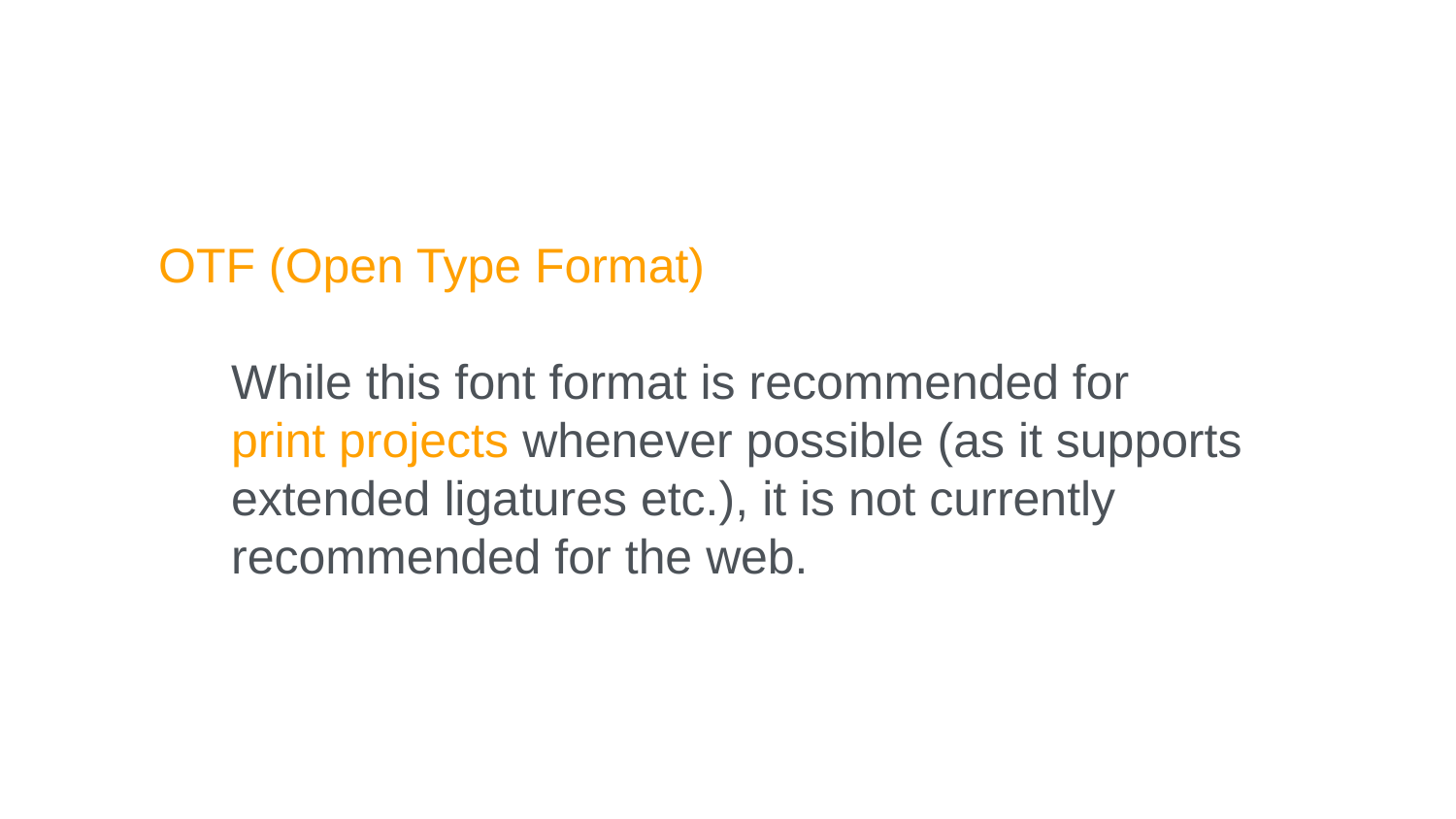

OTF (Open Type Format)

While this font format is recommended for
print projects whenever possible (as it supports extended ligatures etc.), it is not currently recommended for the web.